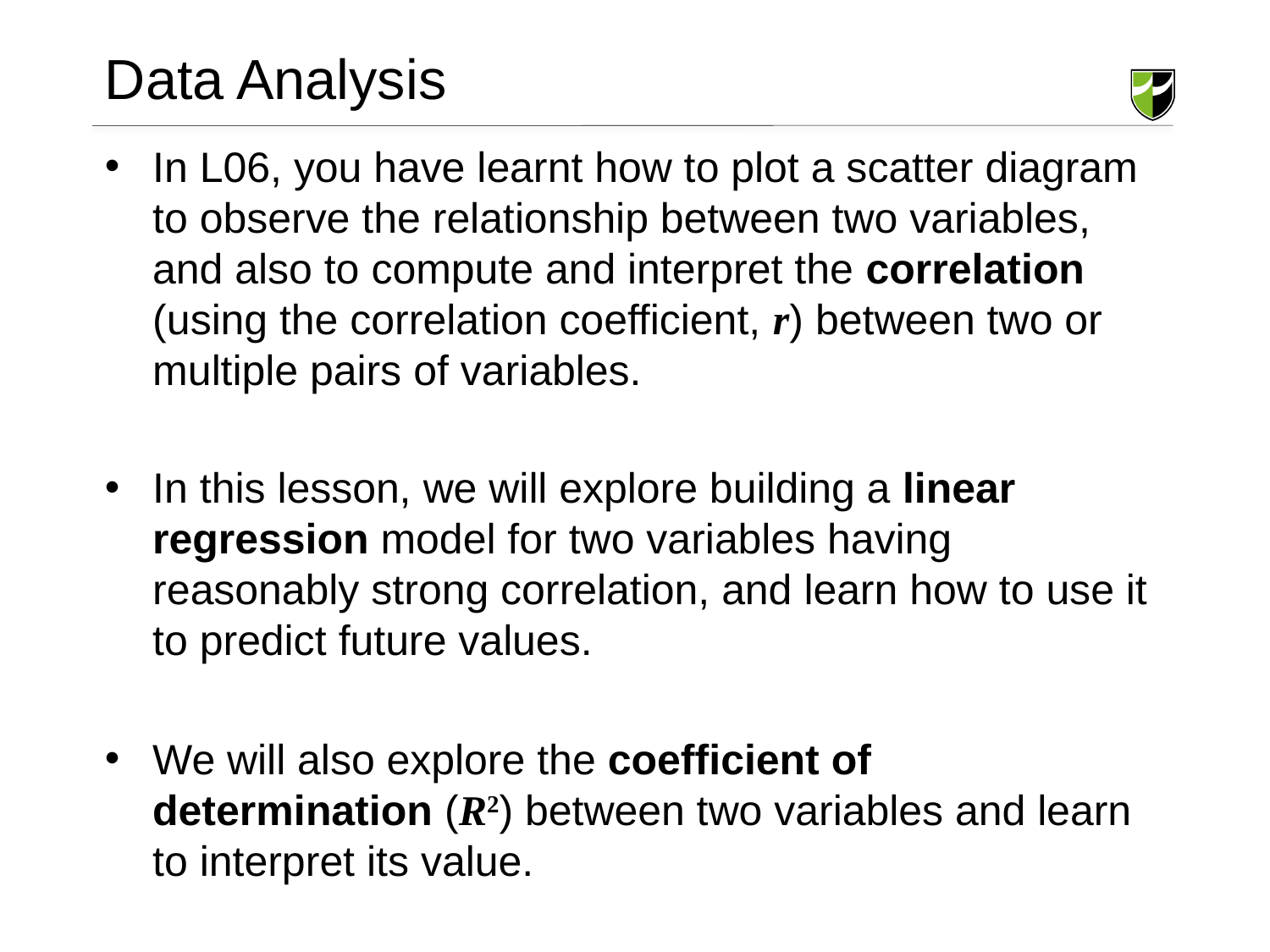

# Data Analysis
In L06, you have learnt how to plot a scatter diagram to observe the relationship between two variables, and also to compute and interpret the correlation (using the correlation coefficient, r) between two or multiple pairs of variables.

In this lesson, we will explore building a linear regression model for two variables having reasonably strong correlation, and learn how to use it to predict future values.

We will also explore the coefficient of determination (R2) between two variables and learn to interpret its value.